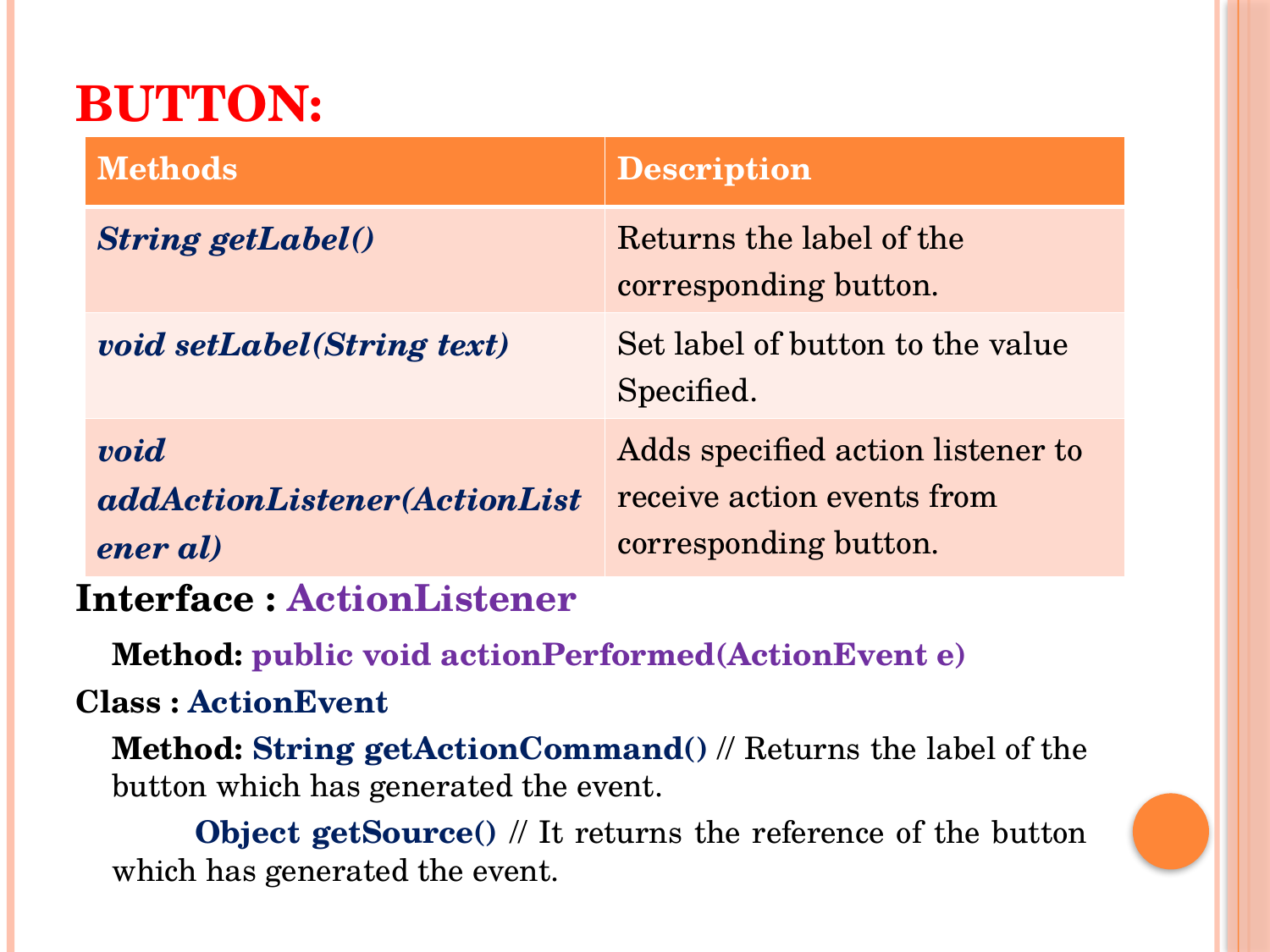

# button:

Interface : ActionListener
	Method: public void actionPerformed(ActionEvent e)
Class : ActionEvent
	Method: String getActionCommand() // Returns the label of the button which has generated the event.
		       Object getSource() // It returns the reference of the button which has generated the event.
| Methods | Description |
| --- | --- |
| String getLabel() | Returns the label of the corresponding button. |
| void setLabel(String text) | Set label of button to the value Specified. |
| void addActionListener(ActionListener al) | Adds specified action listener to receive action events from corresponding button. |